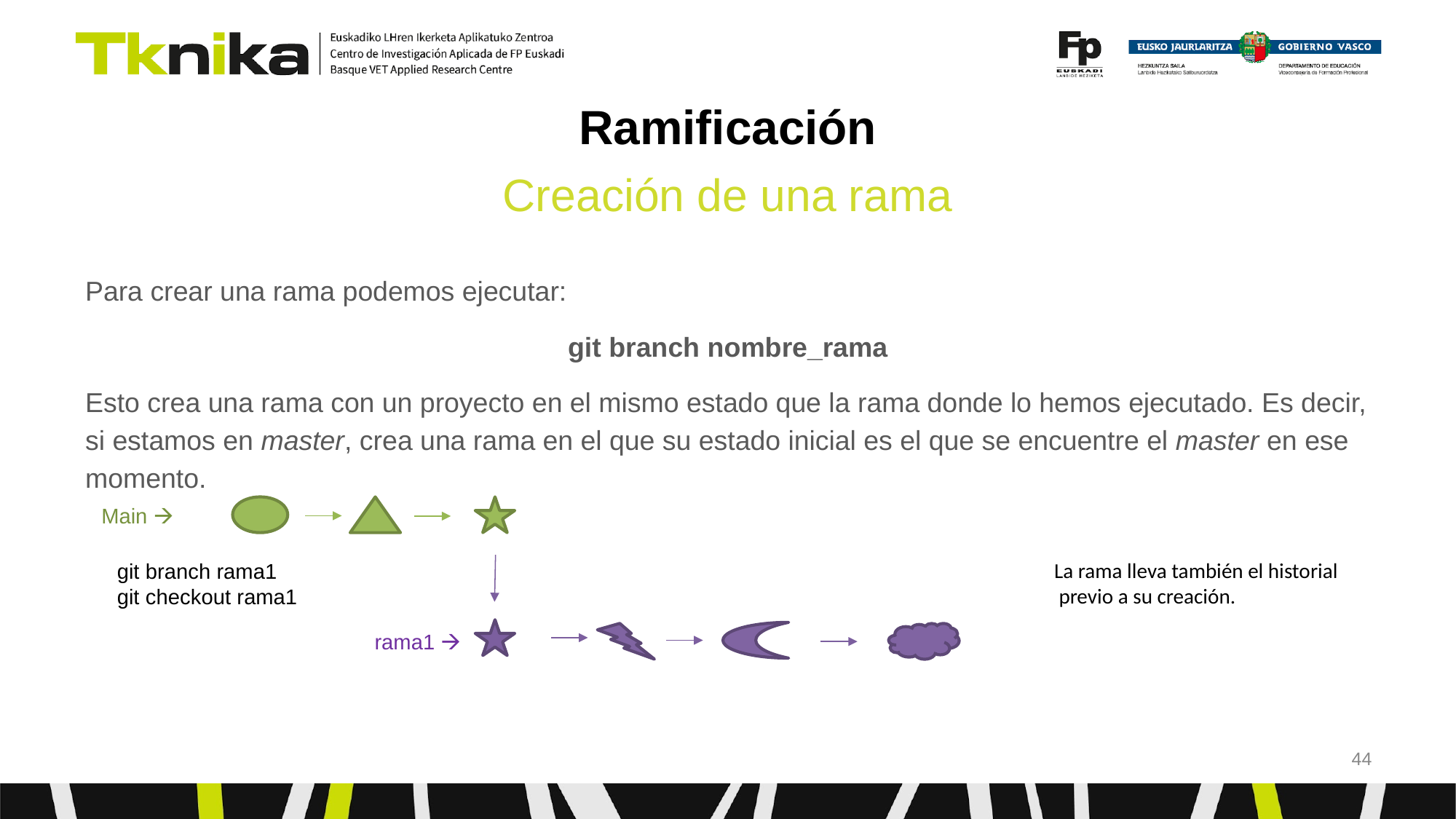

# Ramificación
Creación de una rama
Para crear una rama podemos ejecutar:
git branch nombre_rama
Esto crea una rama con un proyecto en el mismo estado que la rama donde lo hemos ejecutado. Es decir, si estamos en master, crea una rama en el que su estado inicial es el que se encuentre el master en ese momento.
Main 🡪

git branch rama1
git checkout rama1

rama1 🡪
La rama lleva también el historial
 previo a su creación.

44